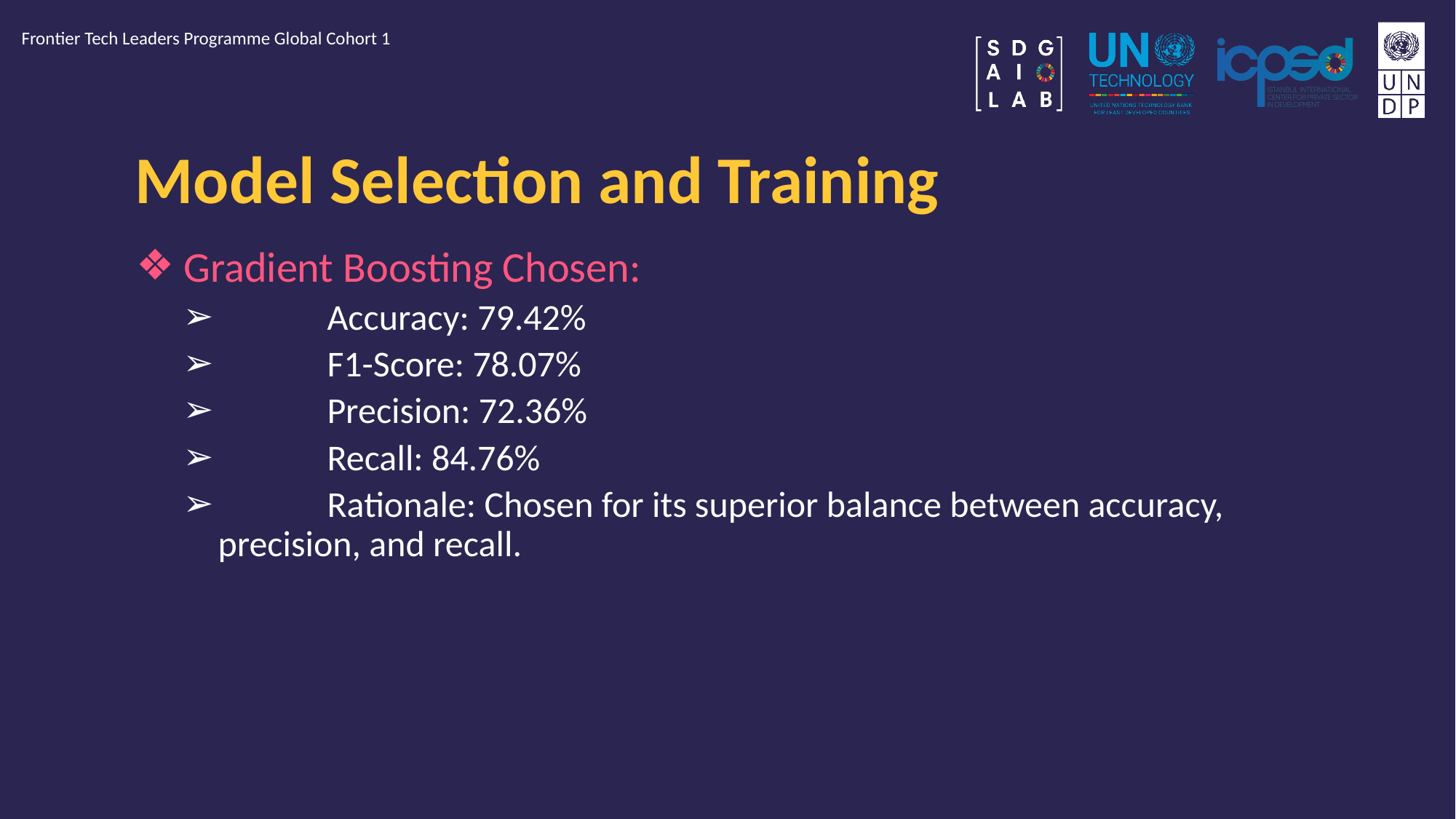

Frontier Tech Leaders Programme Global Cohort 1
# Model Selection and Training
 Gradient Boosting Chosen:
	Accuracy: 79.42%
	F1-Score: 78.07%
	Precision: 72.36%
	Recall: 84.76%
	Rationale: Chosen for its superior balance between accuracy, precision, and recall.